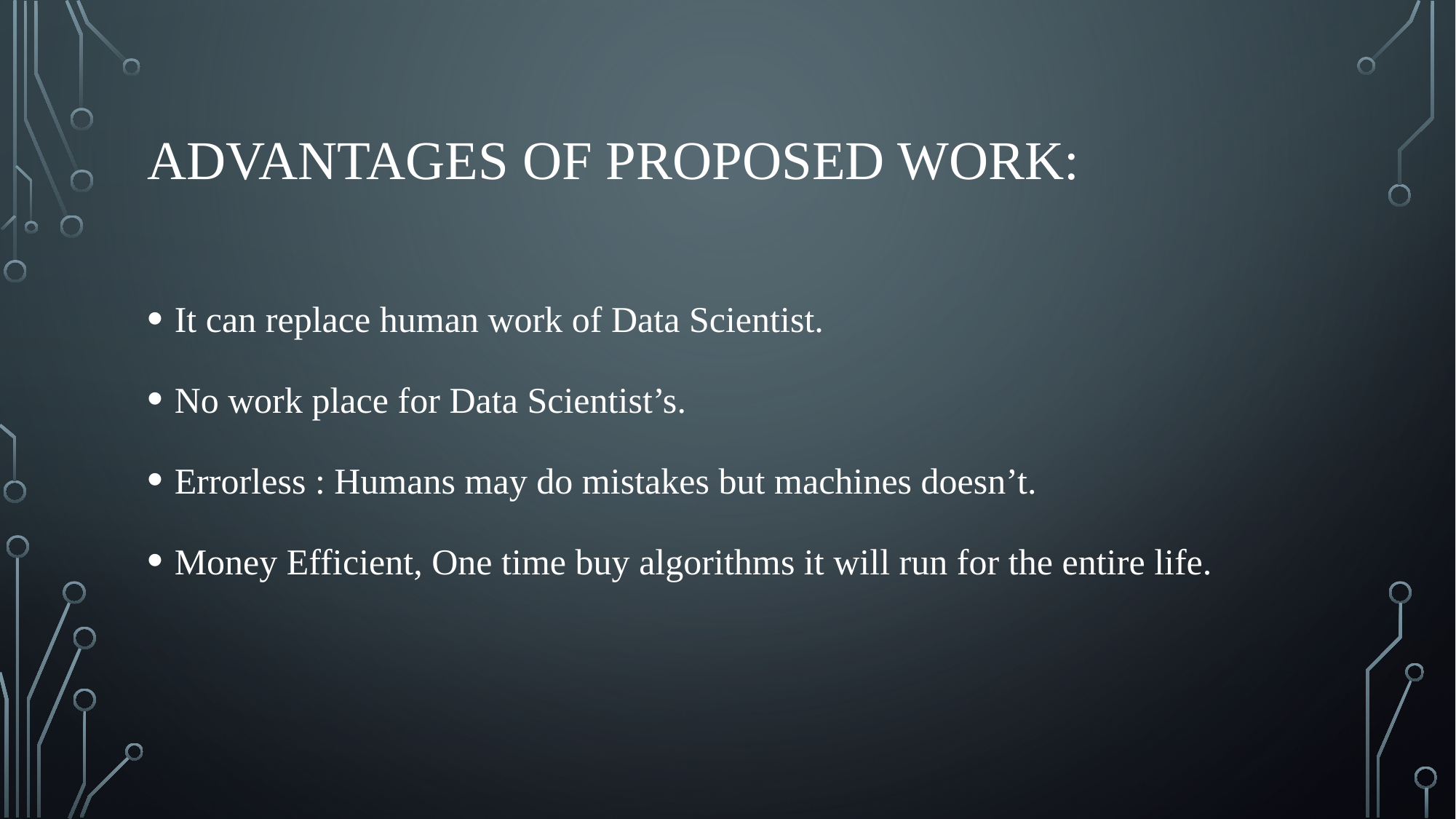

# Advantages of Proposed Work:
It can replace human work of Data Scientist.
No work place for Data Scientist’s.
Errorless : Humans may do mistakes but machines doesn’t.
Money Efficient, One time buy algorithms it will run for the entire life.